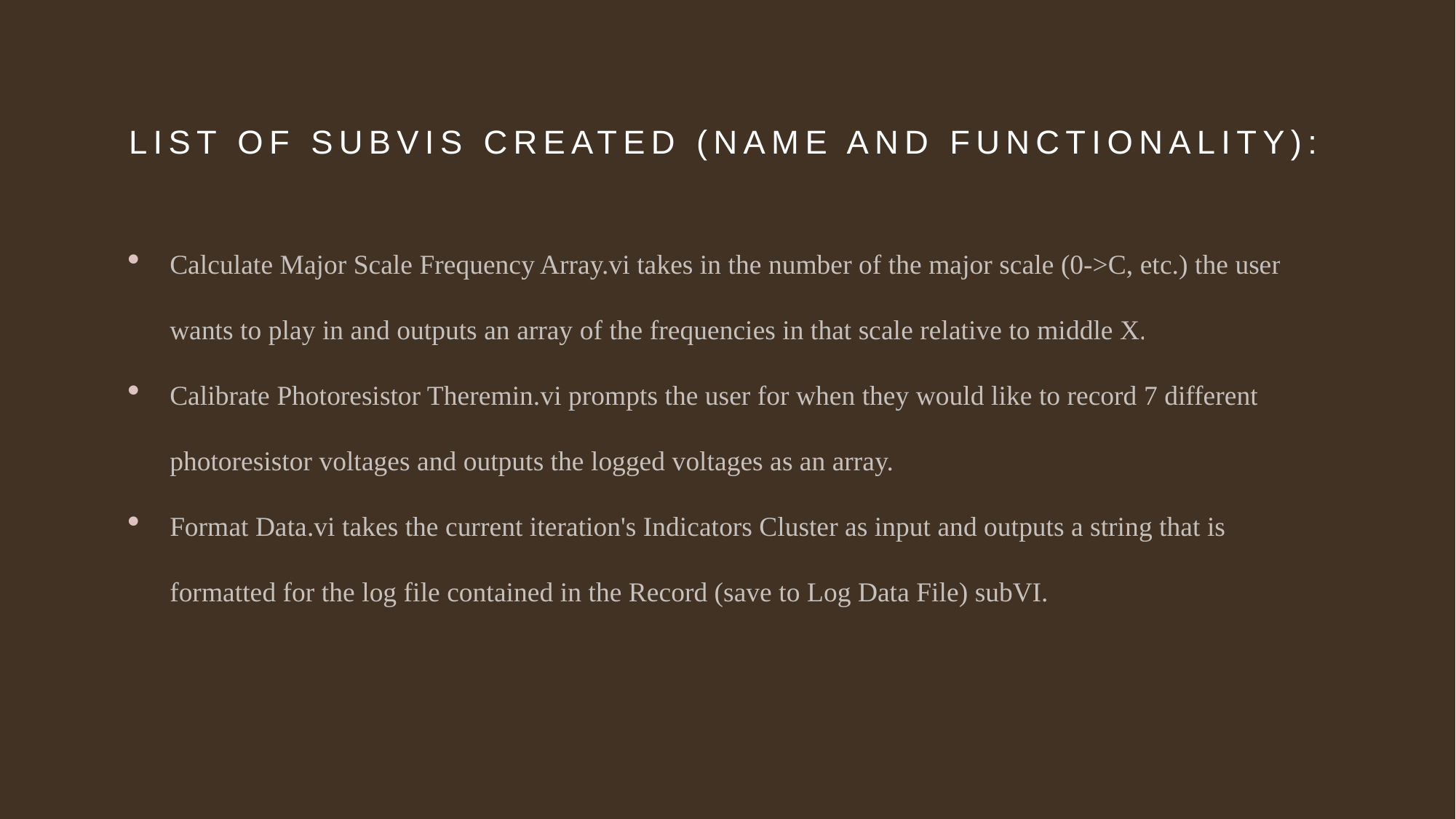

# List of subVIs created (Name and Functionality):
Calculate Major Scale Frequency Array.vi takes in the number of the major scale (0->C, etc.) the user wants to play in and outputs an array of the frequencies in that scale relative to middle X.
Calibrate Photoresistor Theremin.vi prompts the user for when they would like to record 7 different photoresistor voltages and outputs the logged voltages as an array.
Format Data.vi takes the current iteration's Indicators Cluster as input and outputs a string that is formatted for the log file contained in the Record (save to Log Data File) subVI.